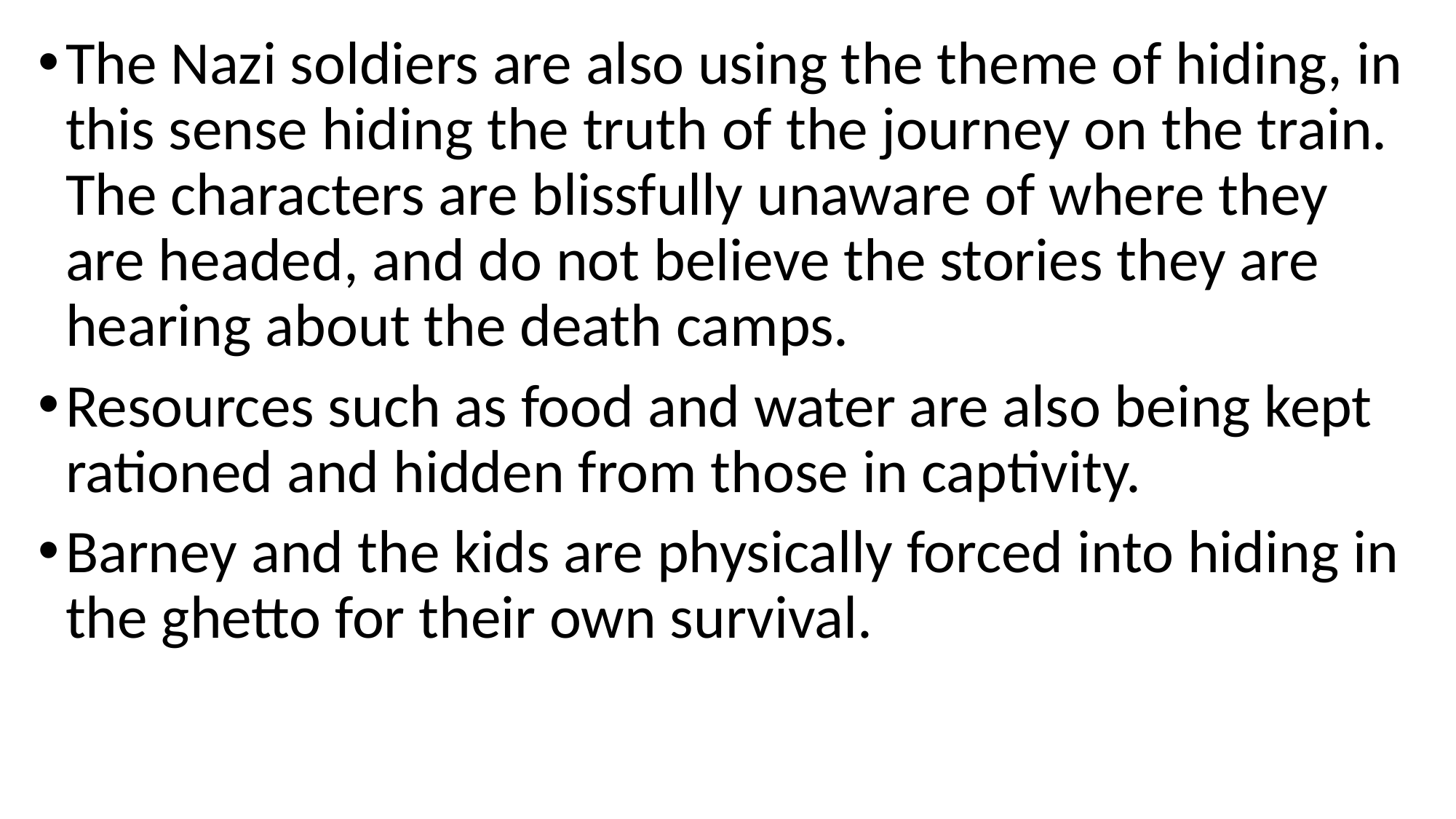

The Nazi soldiers are also using the theme of hiding, in this sense hiding the truth of the journey on the train. The characters are blissfully unaware of where they are headed, and do not believe the stories they are hearing about the death camps.
Resources such as food and water are also being kept rationed and hidden from those in captivity.
Barney and the kids are physically forced into hiding in the ghetto for their own survival.